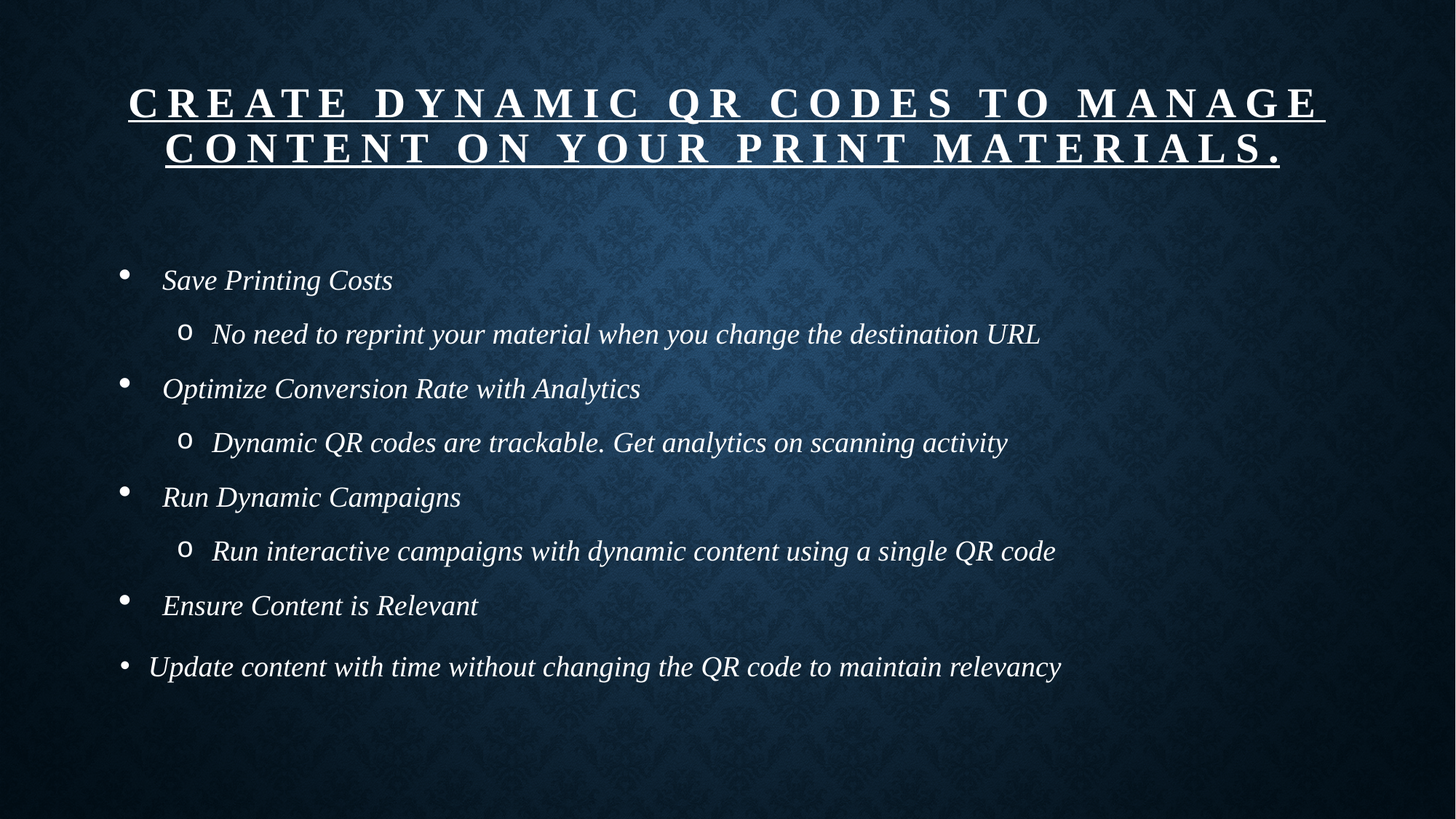

# Create dynamic QR codes to manage content on your print materials.
Save Printing Costs
No need to reprint your material when you change the destination URL
Optimize Conversion Rate with Analytics
Dynamic QR codes are trackable. Get analytics on scanning activity
Run Dynamic Campaigns
Run interactive campaigns with dynamic content using a single QR code
Ensure Content is Relevant
Update content with time without changing the QR code to maintain relevancy